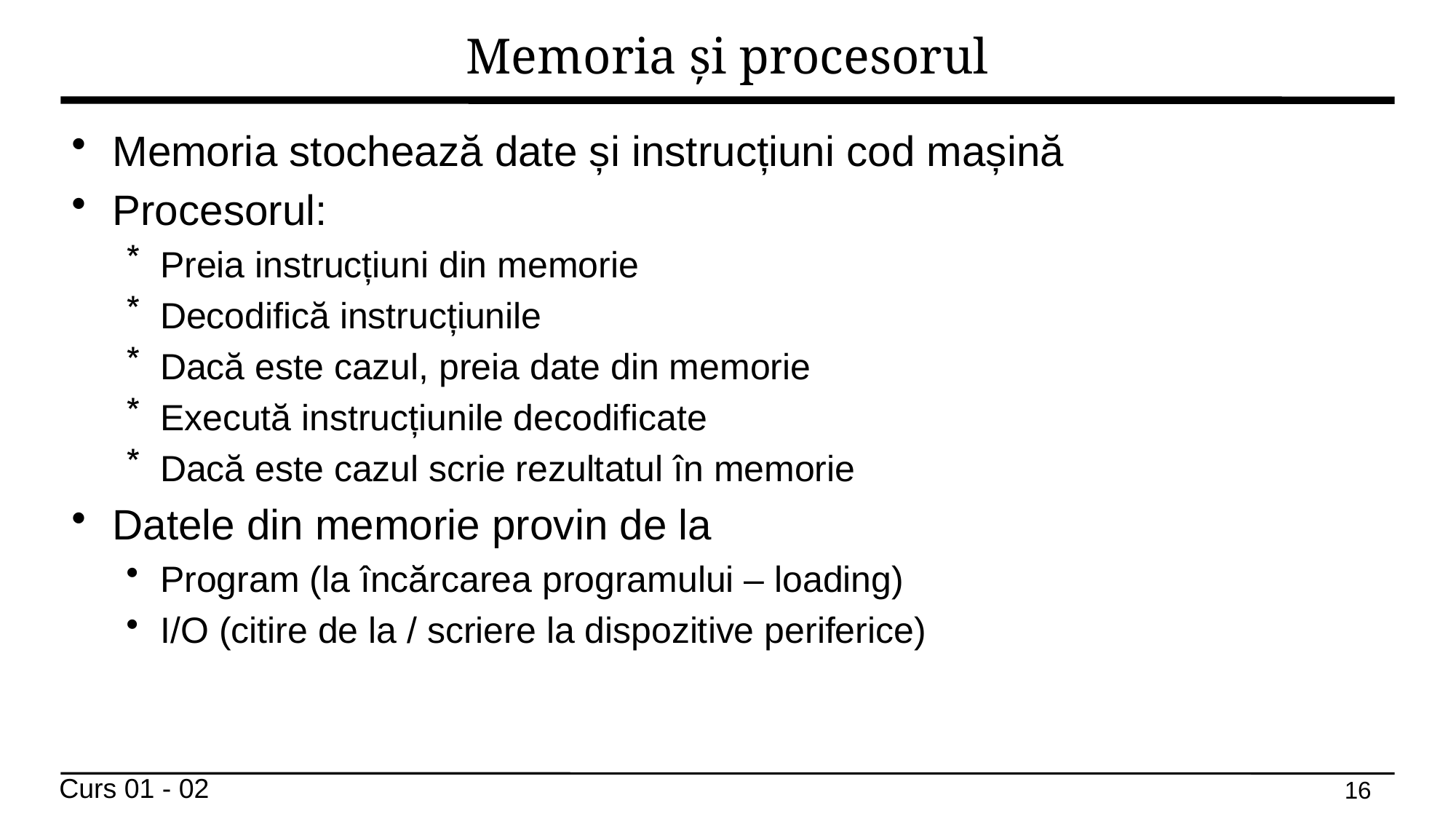

# Memoria și procesorul
Memoria stochează date și instrucțiuni cod mașină
Procesorul:
Preia instrucțiuni din memorie
Decodifică instrucțiunile
Dacă este cazul, preia date din memorie
Execută instrucțiunile decodificate
Dacă este cazul scrie rezultatul în memorie
Datele din memorie provin de la
Program (la încărcarea programului – loading)
I/O (citire de la / scriere la dispozitive periferice)